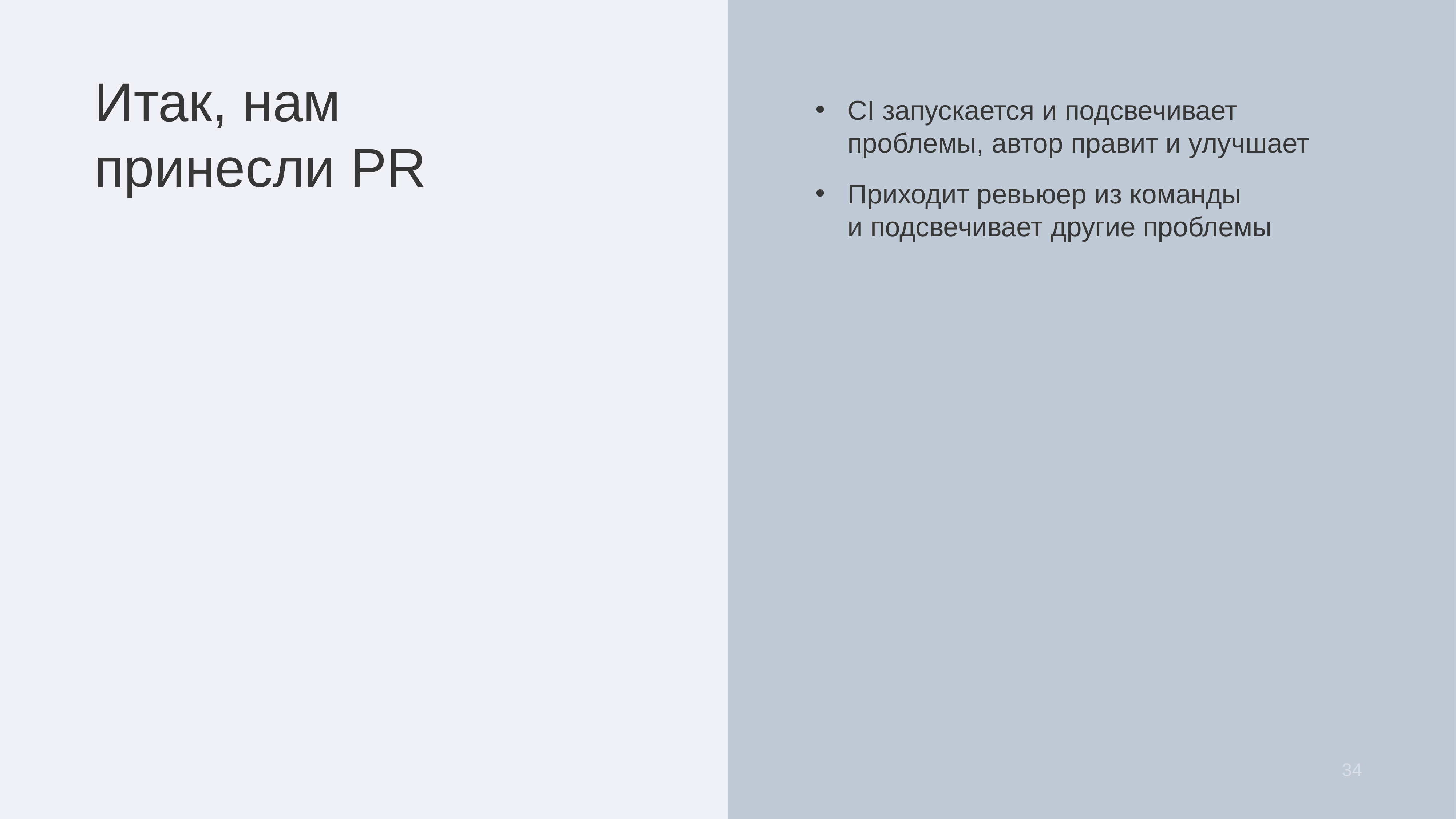

# Итак, нам принесли PR
CI запускается и подсвечивает проблемы, автор правит и улучшает
Приходит ревьюер из команды
и подсвечивает другие проблемы
34